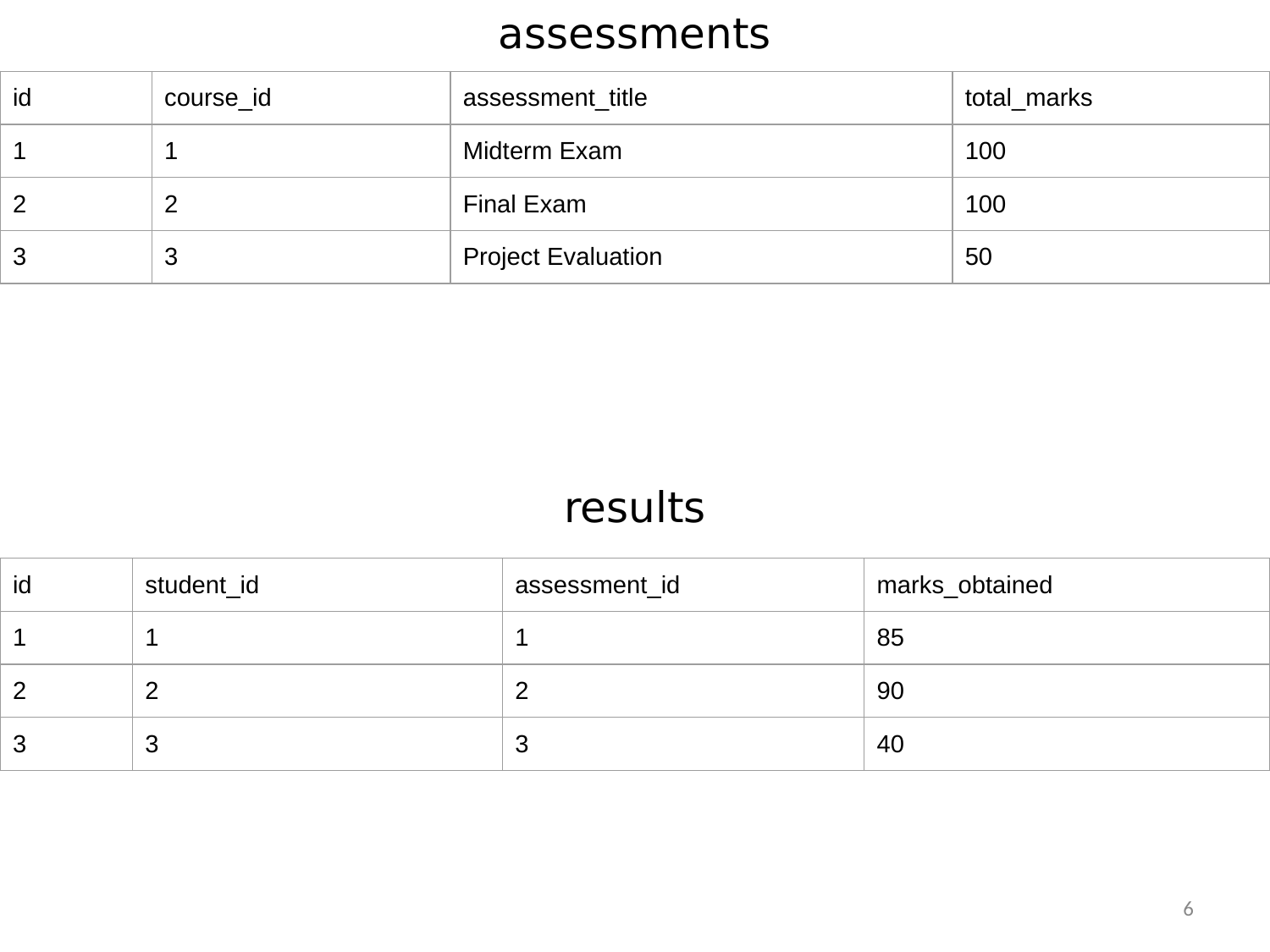

assessments

results

| id | course\_id | assessment\_title | total\_marks |
| --- | --- | --- | --- |
| 1 | 1 | Midterm Exam | 100 |
| 2 | 2 | Final Exam | 100 |
| 3 | 3 | Project Evaluation | 50 |
| id | student\_id | assessment\_id | marks\_obtained |
| --- | --- | --- | --- |
| 1 | 1 | 1 | 85 |
| 2 | 2 | 2 | 90 |
| 3 | 3 | 3 | 40 |
6